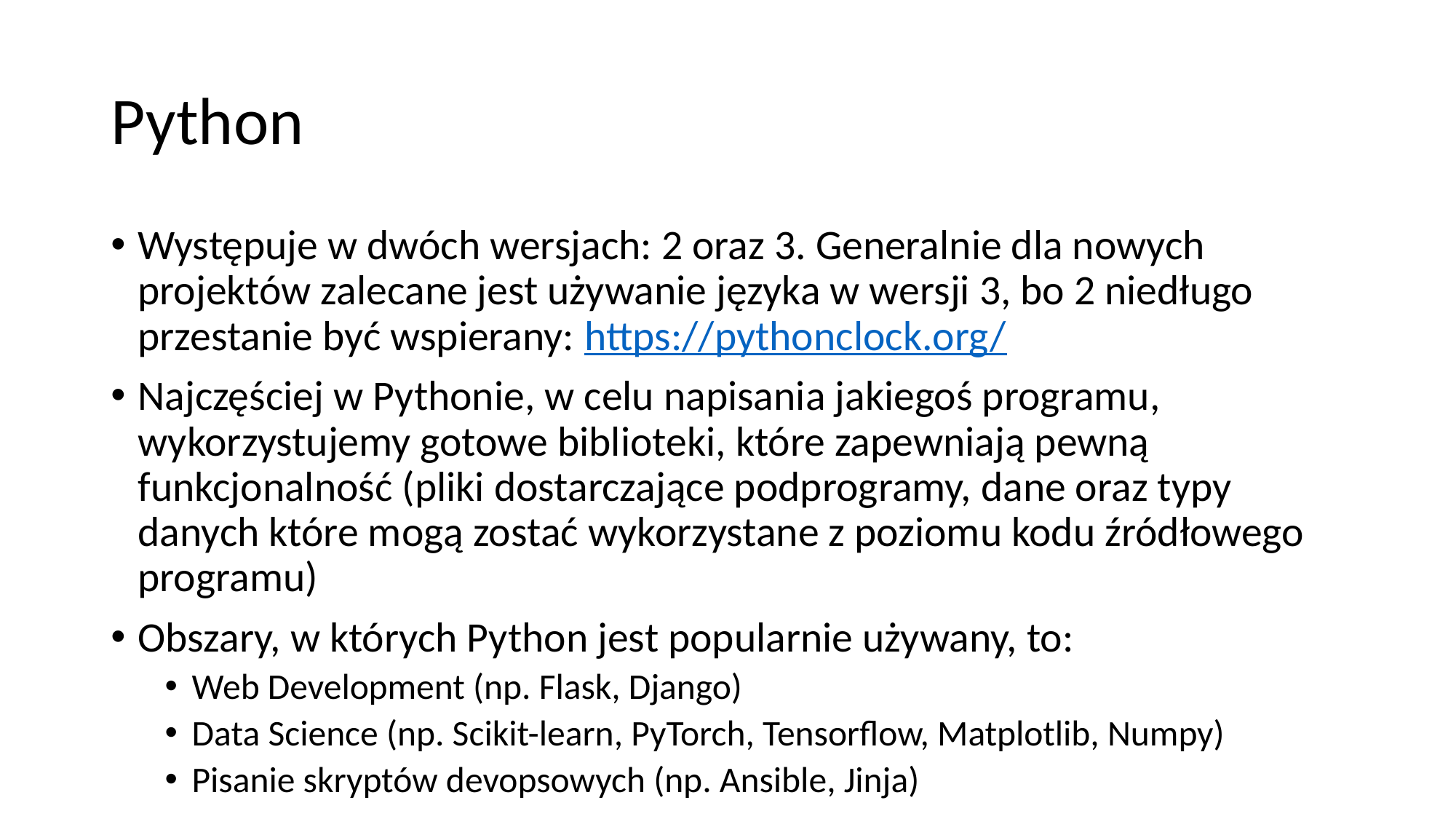

# Python
Występuje w dwóch wersjach: 2 oraz 3. Generalnie dla nowych projektów zalecane jest używanie języka w wersji 3, bo 2 niedługo przestanie być wspierany: https://pythonclock.org/
Najczęściej w Pythonie, w celu napisania jakiegoś programu, wykorzystujemy gotowe biblioteki, które zapewniają pewną funkcjonalność (pliki dostarczające podprogramy, dane oraz typy danych które mogą zostać wykorzystane z poziomu kodu źródłowego programu)
Obszary, w których Python jest popularnie używany, to:
Web Development (np. Flask, Django)
Data Science (np. Scikit-learn, PyTorch, Tensorflow, Matplotlib, Numpy)
Pisanie skryptów devopsowych (np. Ansible, Jinja)